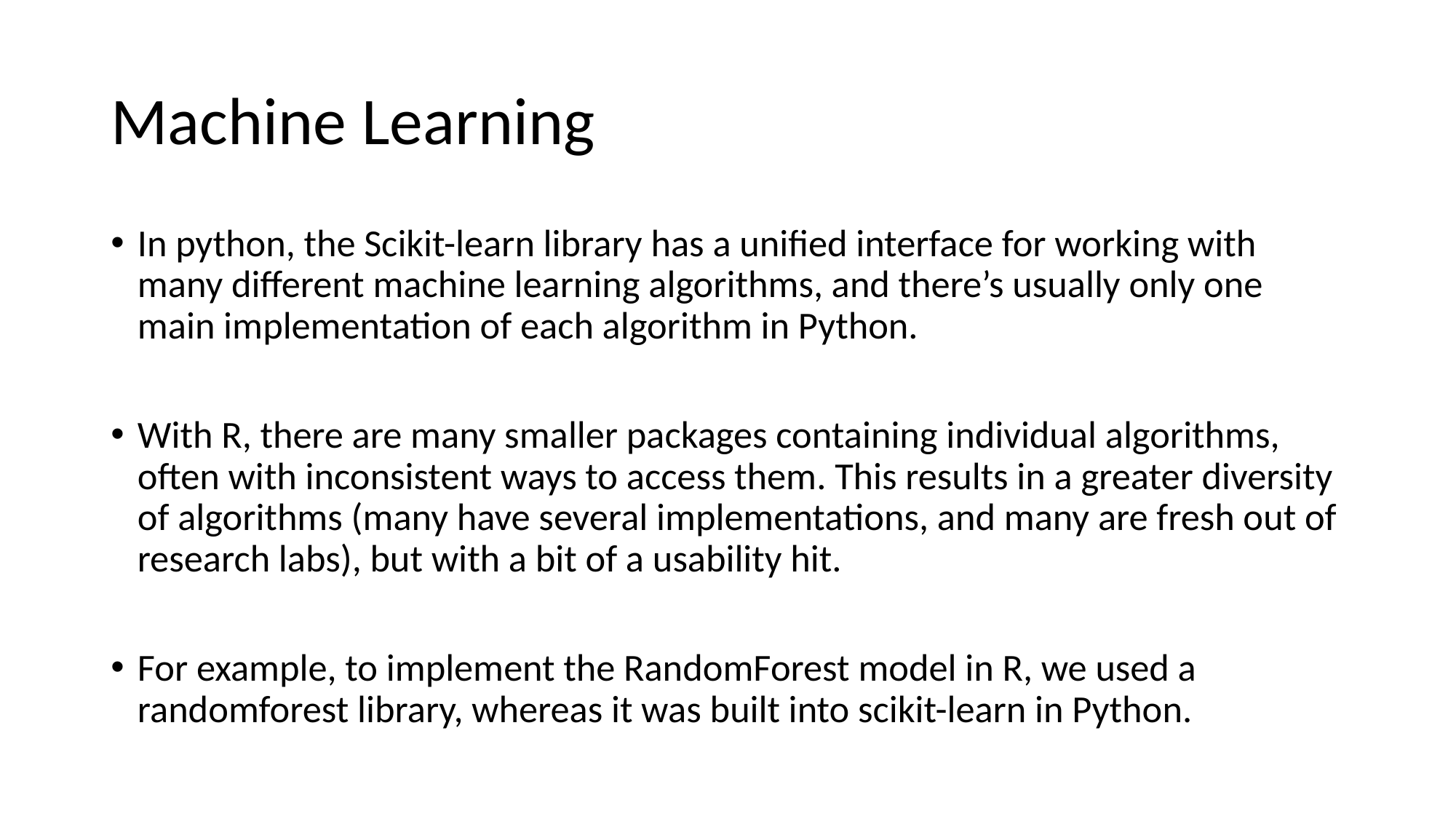

# Machine Learning
In python, the Scikit-learn library has a unified interface for working with many different machine learning algorithms, and there’s usually only one main implementation of each algorithm in Python.

With R, there are many smaller packages containing individual algorithms, often with inconsistent ways to access them. This results in a greater diversity of algorithms (many have several implementations, and many are fresh out of research labs), but with a bit of a usability hit.

For example, to implement the RandomForest model in R, we used a randomforest library, whereas it was built into scikit-learn in Python.